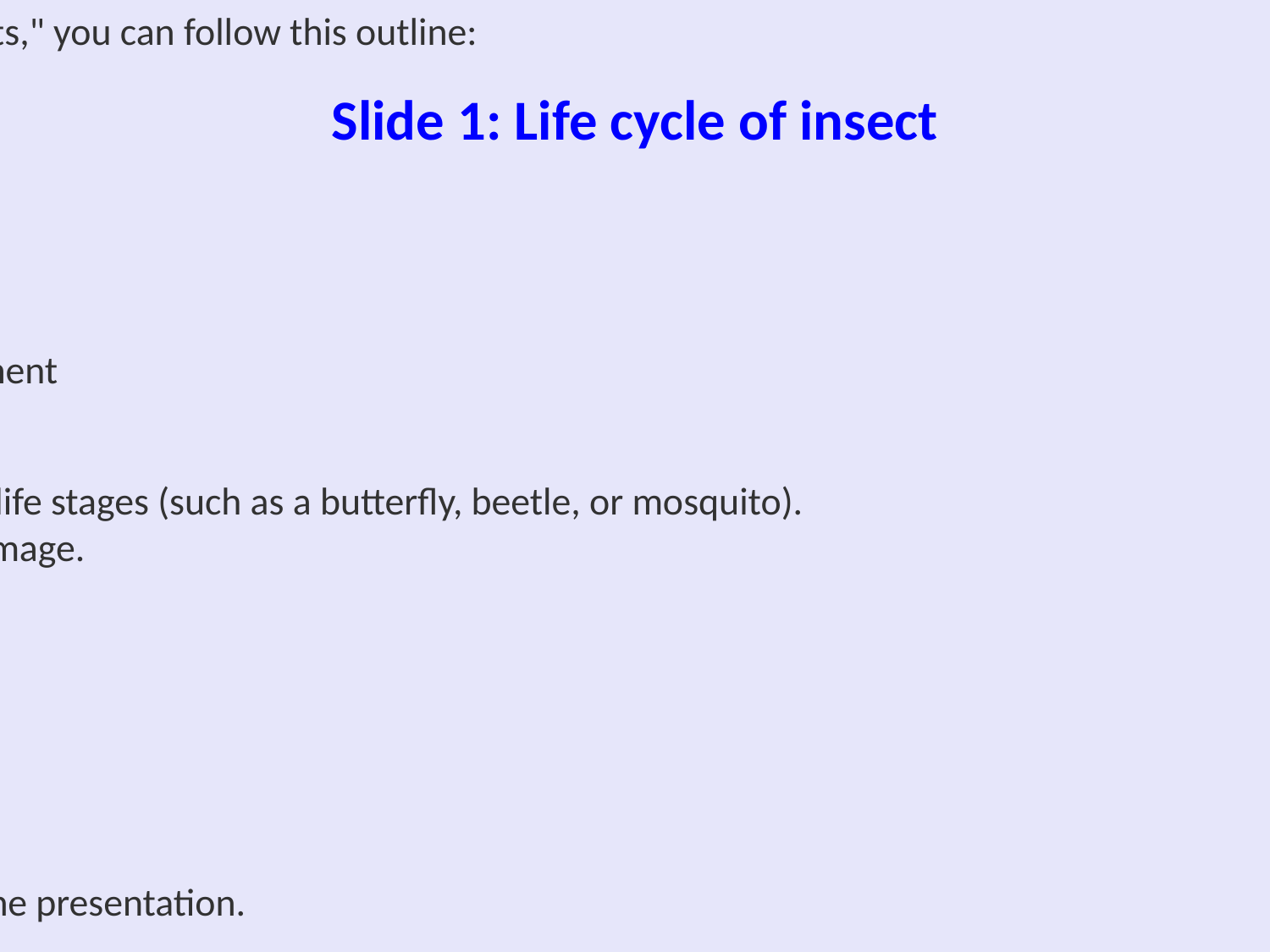

To create an engaging and informative first slide on the "Life Cycle of Insects," you can follow this outline:

---

**Slide 1: Title Slide**

**Title:** Life Cycle of Insects

**Subtitle:** Understanding the Transformative Stages of Insect Development

**Visuals:**
- A high-quality image or illustration depicting a common insect at various life stages (such as a butterfly, beetle, or mosquito).
- Consider using a diagonal split to show different life stages on the same image.

**Text:**
- Include your name or the name of the presenter (if applicable).
- Date of the presentation.
- Optional: Institutional logo or branding, if relevant.

**Design Tips:**
- Use a simple and clean layout with consistent color themes throughout the presentation.
- Choose a readable font for titles and subtitles.
- Make sure the visual is relevant and captivating to immediately engage the audience.

Once Slide 1 is set, you can continue with further slides that delve into each stage of the insect's life cycle, such as eggs, larva, pupa, and adult stages.
# Slide 1: Life cycle of insect